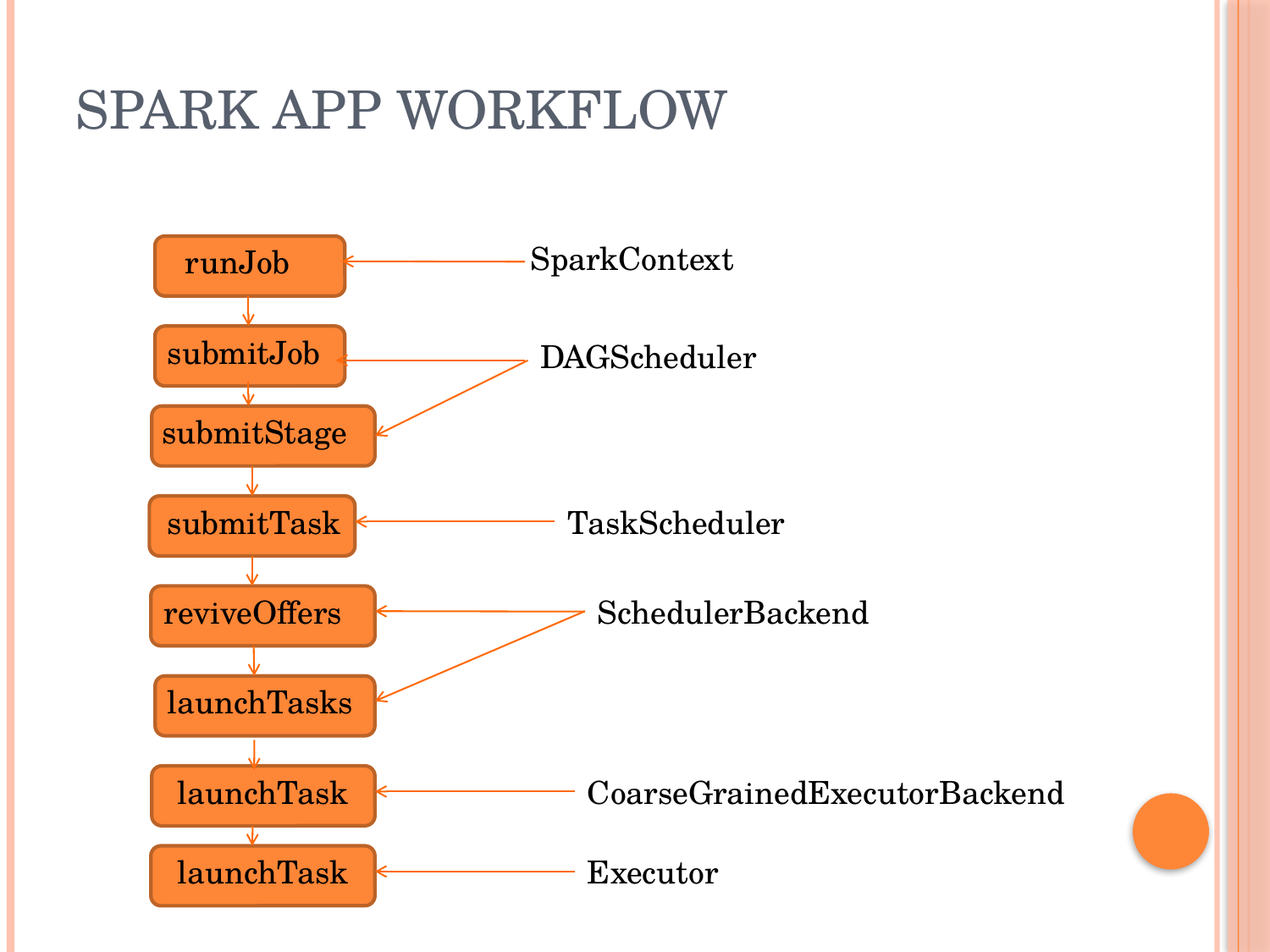

# Spark app workflow

SparkContext

  runJob

submitJob
DAGScheduler
submitStage

submitTask
TaskScheduler

reviveOffers
SchedulerBackend
launchTasks

launchTask
CoarseGrainedExecutorBackend

launchTask
Executor